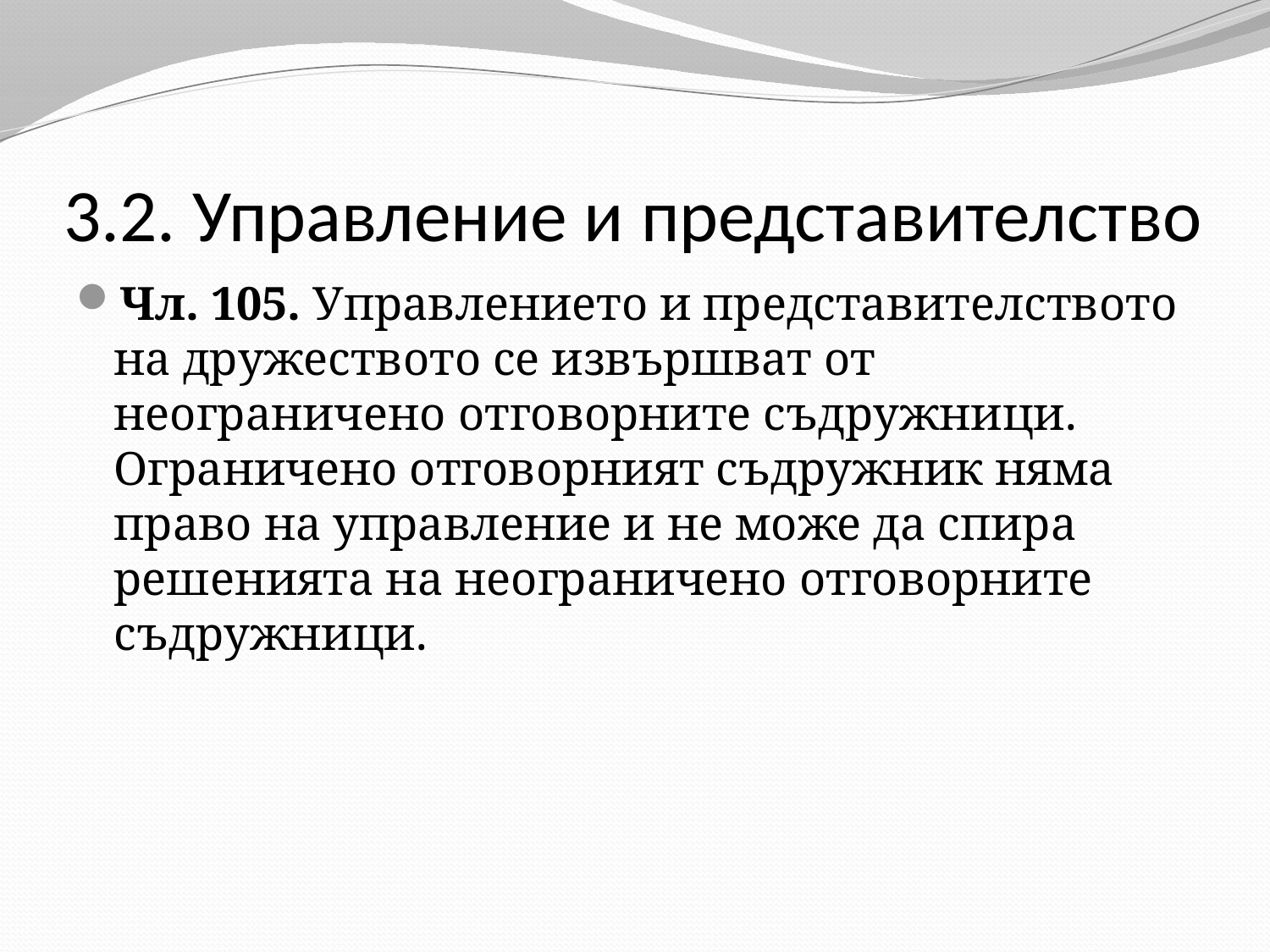

# 3.2. Управление и представителство
Чл. 105. Управлението и представителството на дружеството се извършват от неограничено отговорните съдружници. Ограничено отговорният съдружник няма право на управление и не може да спира решенията на неограничено отговорните съдружници.